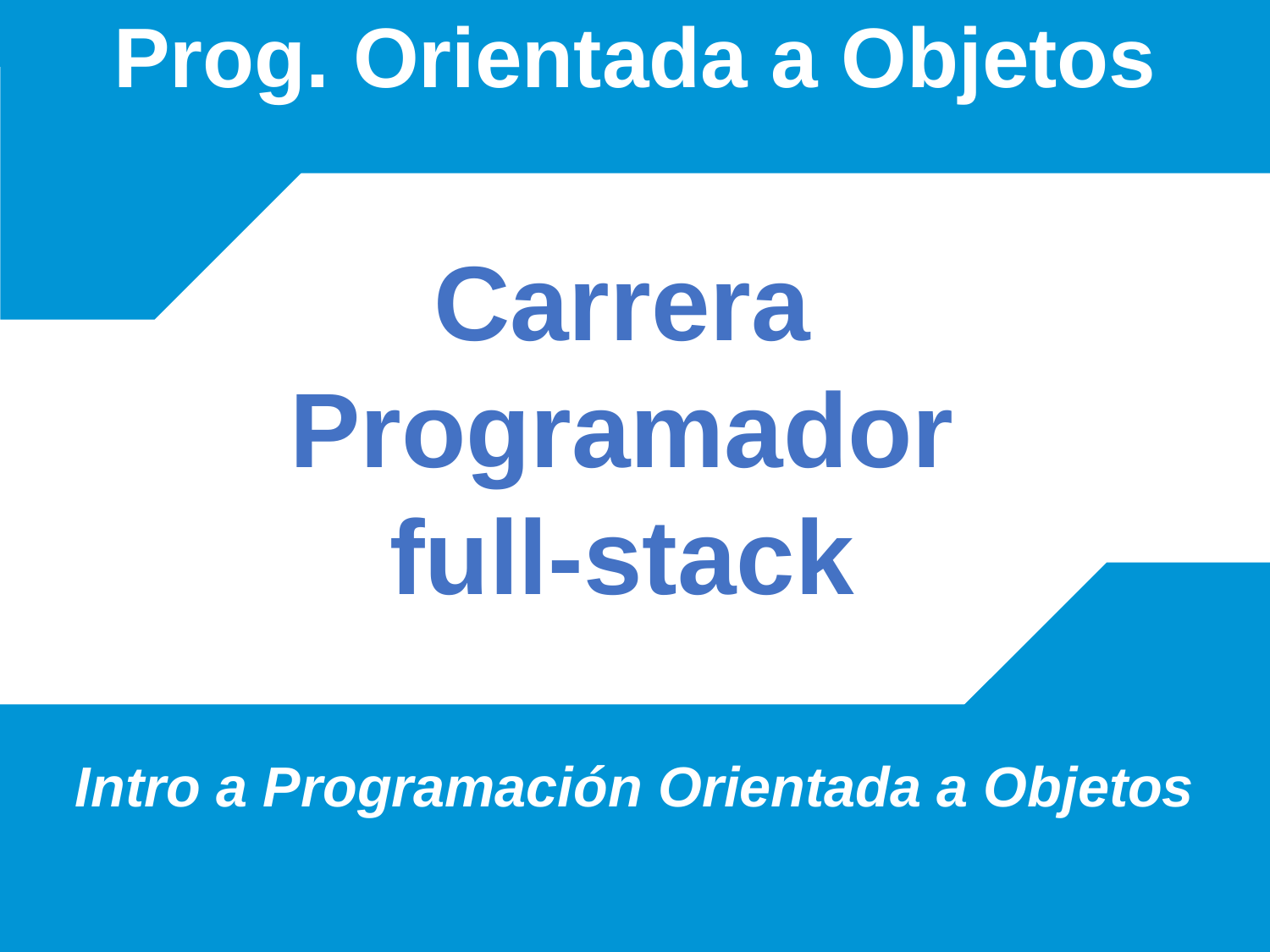

# Prog. Orientada a Objetos
Intro a Programación Orientada a Objetos